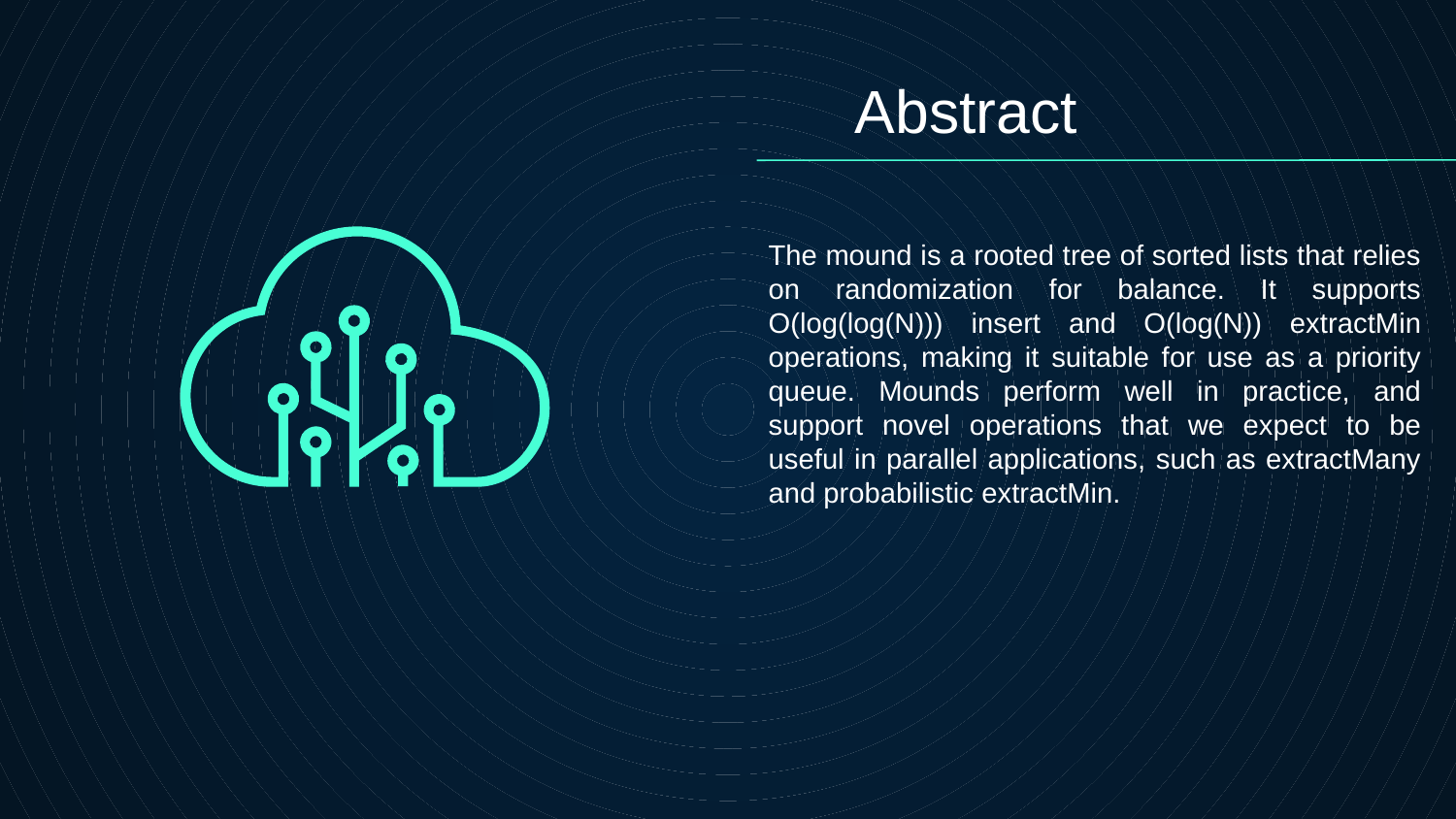

# Abstract

The mound is a rooted tree of sorted lists that relies on randomization for balance. It supports O(log(log(N))) insert and O(log(N)) extractMin operations, making it suitable for use as a priority queue. Mounds perform well in practice, and support novel operations that we expect to be useful in parallel applications, such as extractMany and probabilistic extractMin.